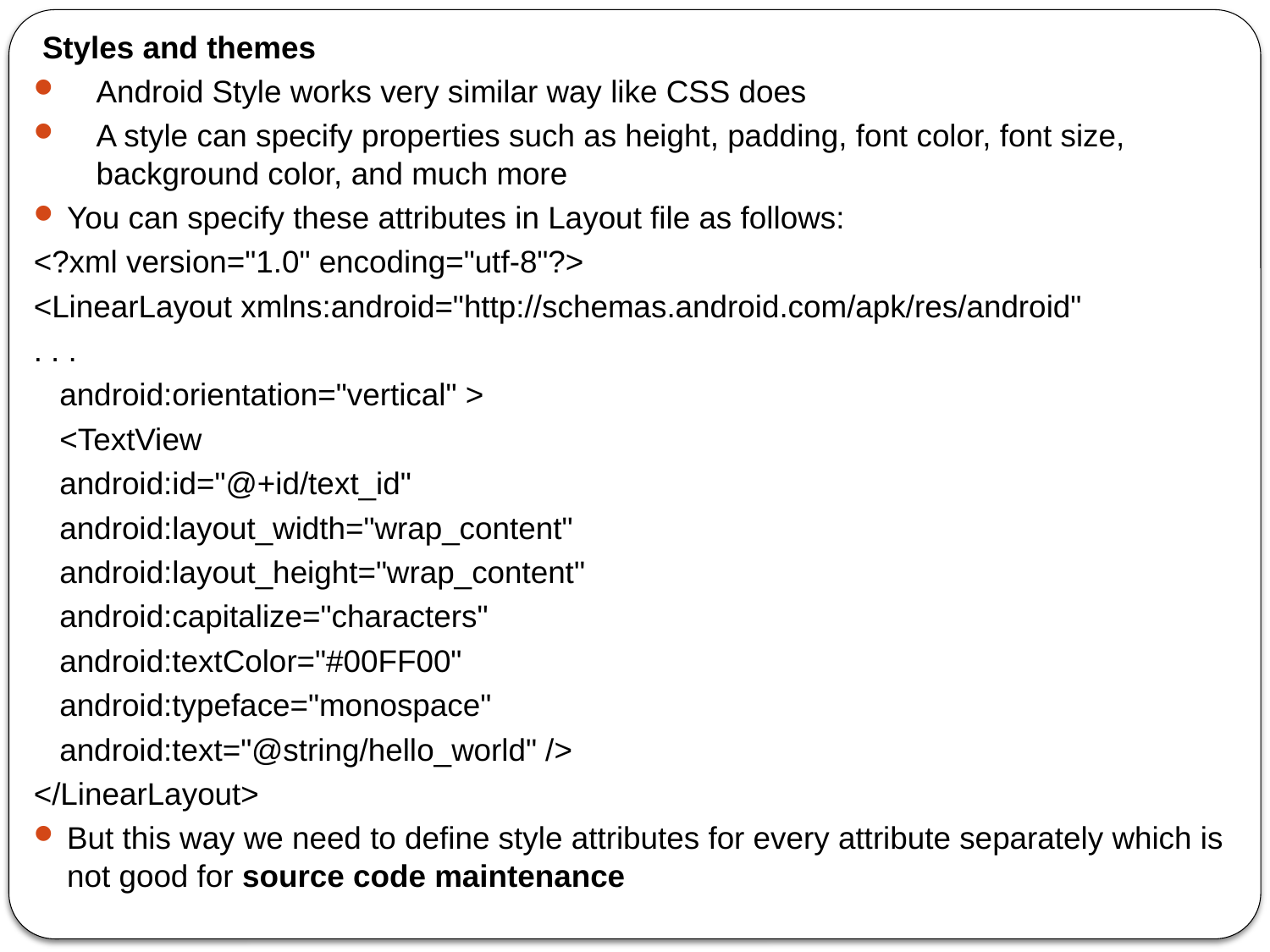

Styles and themes
Android Style works very similar way like CSS does
A style can specify properties such as height, padding, font color, font size, background color, and much more
You can specify these attributes in Layout file as follows:
<?xml version="1.0" encoding="utf-8"?>
<LinearLayout xmlns:android="http://schemas.android.com/apk/res/android"
. . .
   android:orientation="vertical" >
   <TextView
   android:id="@+id/text_id"
   android:layout_width="wrap_content"
   android:layout_height="wrap_content"
   android:capitalize="characters"
   android:textColor="#00FF00"
   android:typeface="monospace"
   android:text="@string/hello_world" />
</LinearLayout>
But this way we need to define style attributes for every attribute separately which is not good for source code maintenance